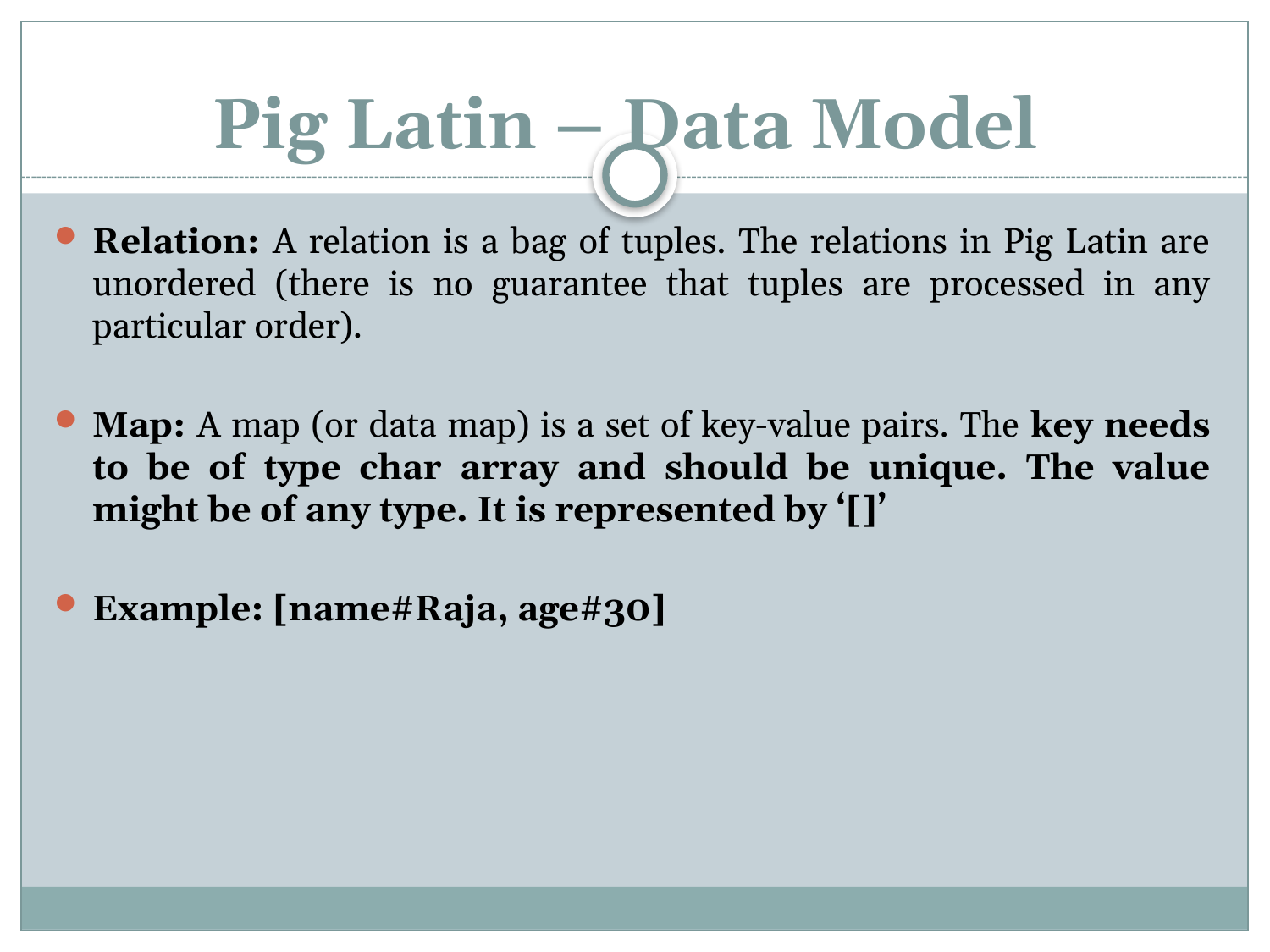

# Pig Latin – Data Model
Relation: A relation is a bag of tuples. The relations in Pig Latin are unordered (there is no guarantee that tuples are processed in any particular order).

Map: A map (or data map) is a set of key-value pairs. The key needs to be of type char array and should be unique. The value might be of any type. It is represented by ‘[]’

Example: [name#Raja, age#30]